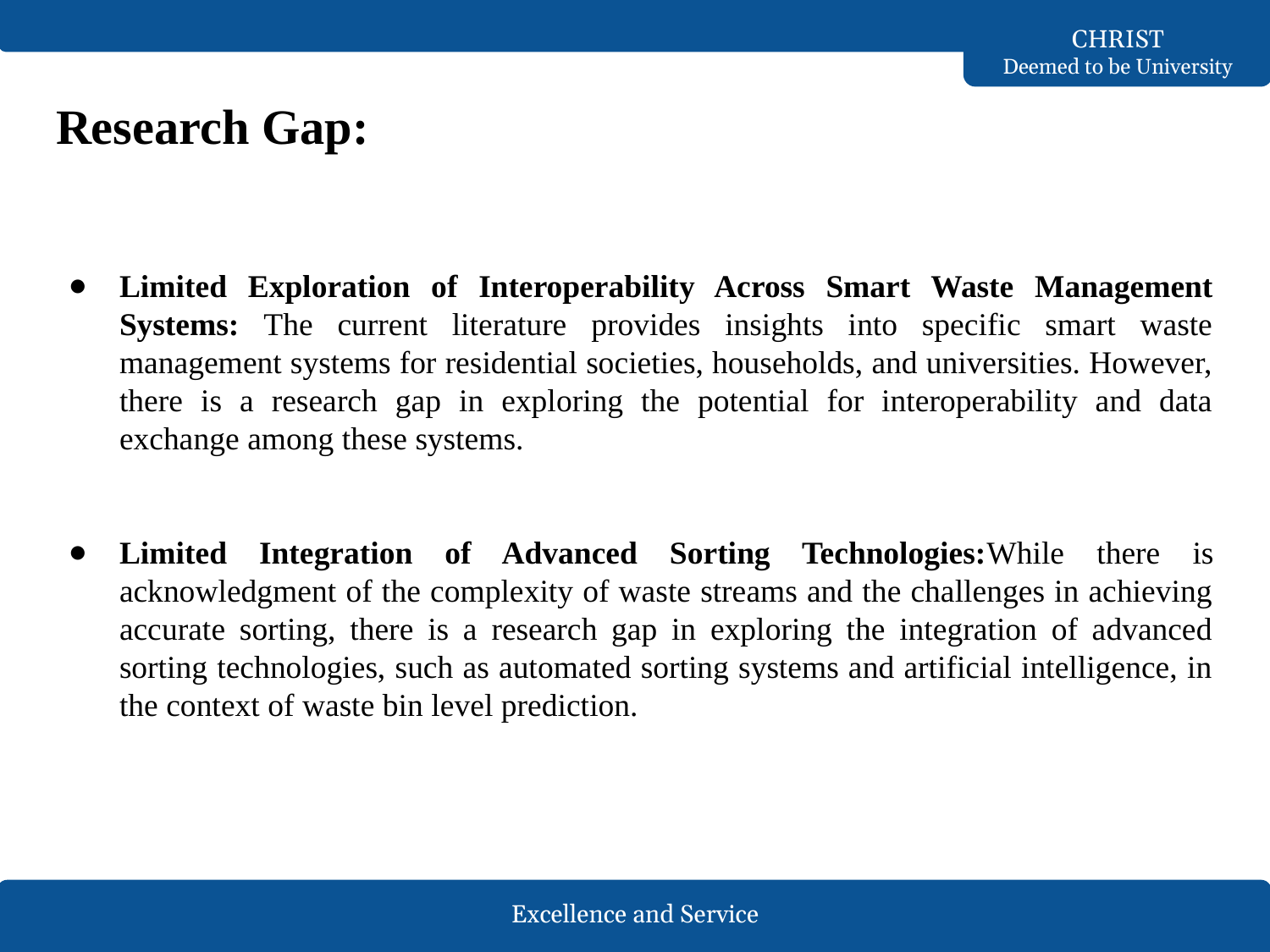

# Research Gap:
Limited Exploration of Interoperability Across Smart Waste Management Systems: The current literature provides insights into specific smart waste management systems for residential societies, households, and universities. However, there is a research gap in exploring the potential for interoperability and data exchange among these systems.

Limited Integration of Advanced Sorting Technologies:While there is acknowledgment of the complexity of waste streams and the challenges in achieving accurate sorting, there is a research gap in exploring the integration of advanced sorting technologies, such as automated sorting systems and artificial intelligence, in the context of waste bin level prediction.